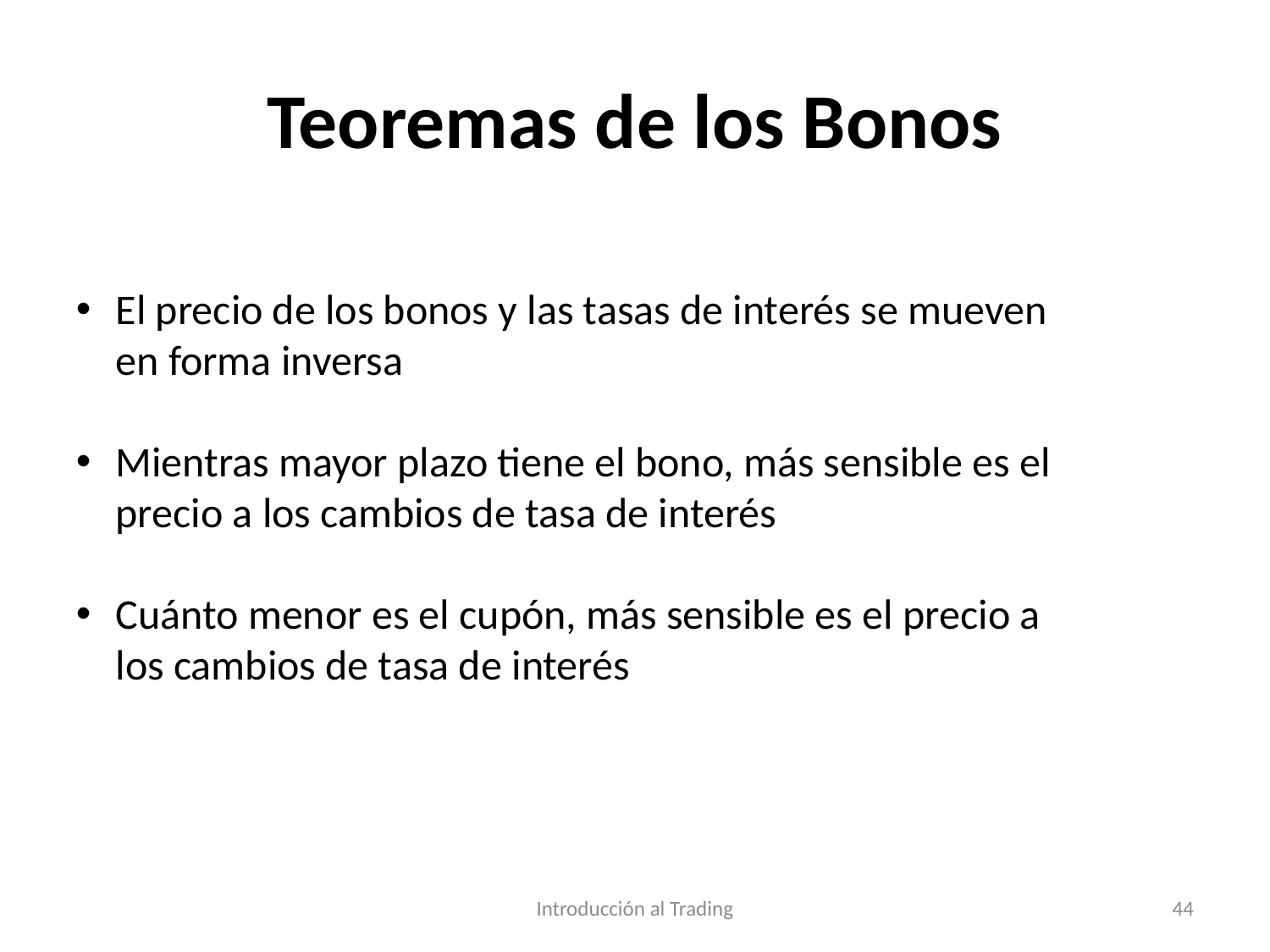

# Teoremas de los Bonos

El precio de los bonos y las tasas de interés se mueven en forma inversa

Mientras mayor plazo tiene el bono, más sensible es el precio a los cambios de tasa de interés

Cuánto menor es el cupón, más sensible es el precio a los cambios de tasa de interés

Introducción al Trading
44